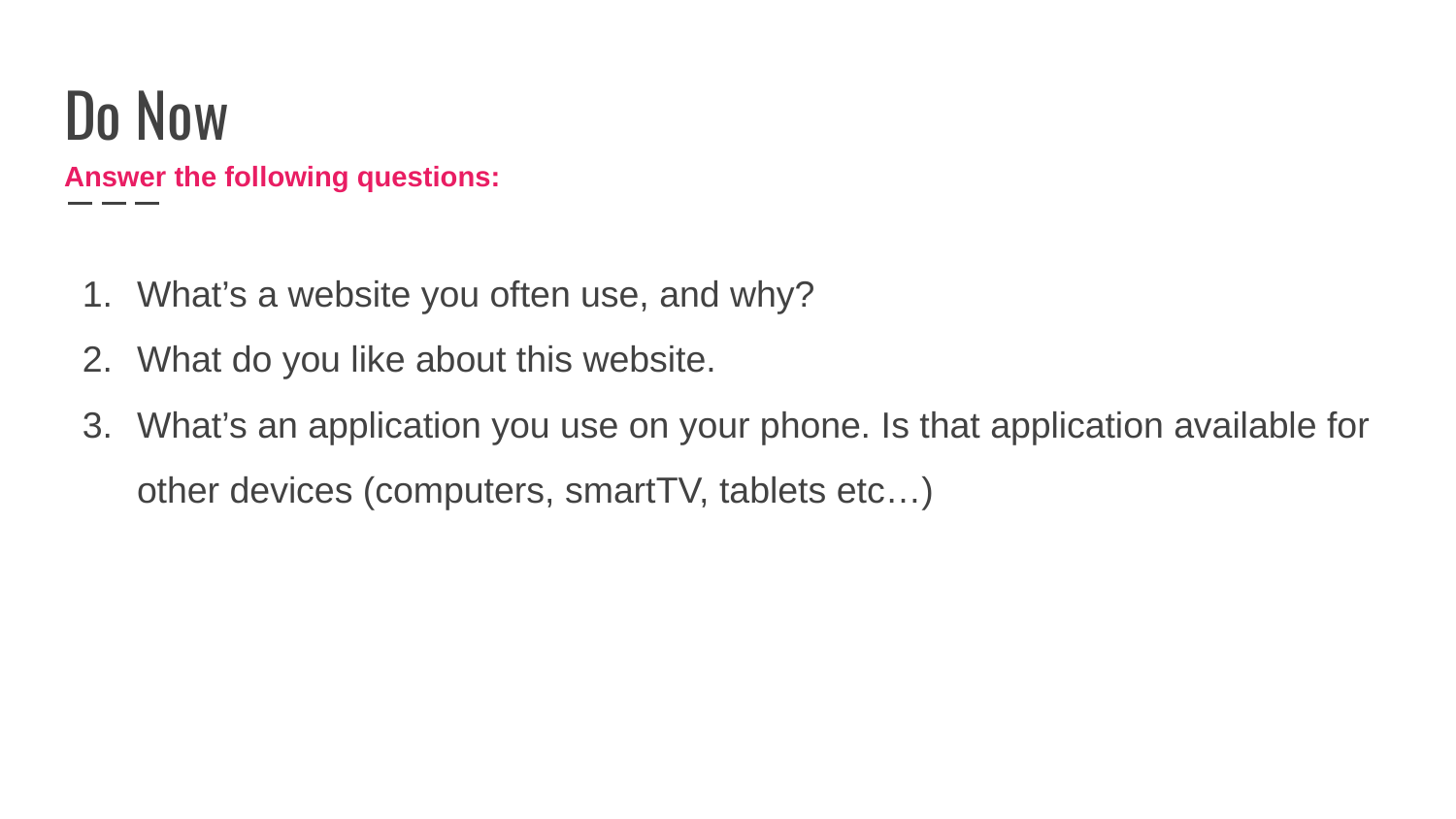

# Do Now
Answer the following questions:
What’s a website you often use, and why?
What do you like about this website.
What’s an application you use on your phone. Is that application available for other devices (computers, smartTV, tablets etc…)